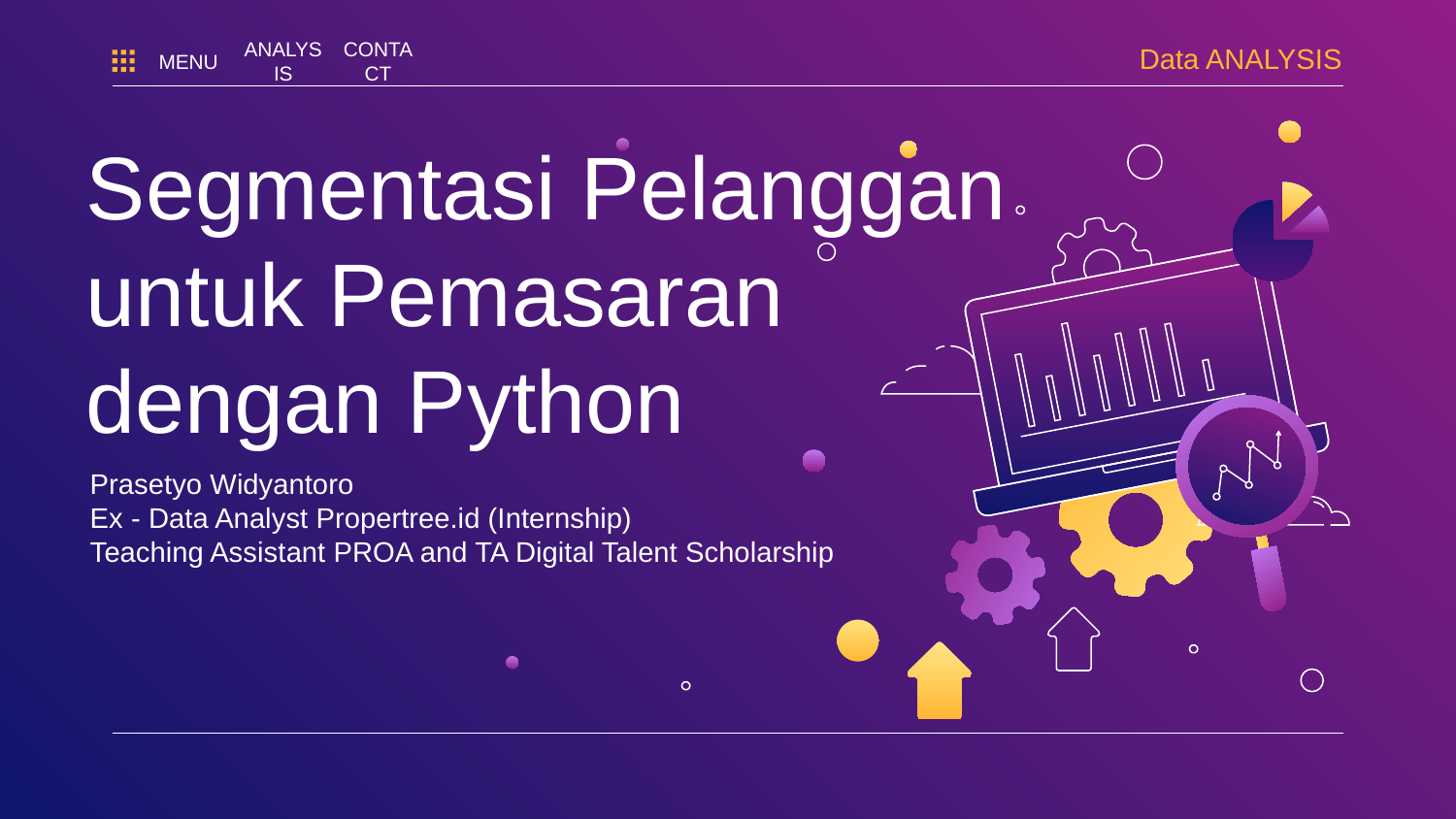

Data ANALYSIS
MENU
ANALYSIS
CONTACT

# Segmentasi Pelanggan untuk Pemasaran dengan Python
Prasetyo Widyantoro
Ex - Data Analyst Propertree.id (Internship)
Teaching Assistant PROA and TA Digital Talent Scholarship